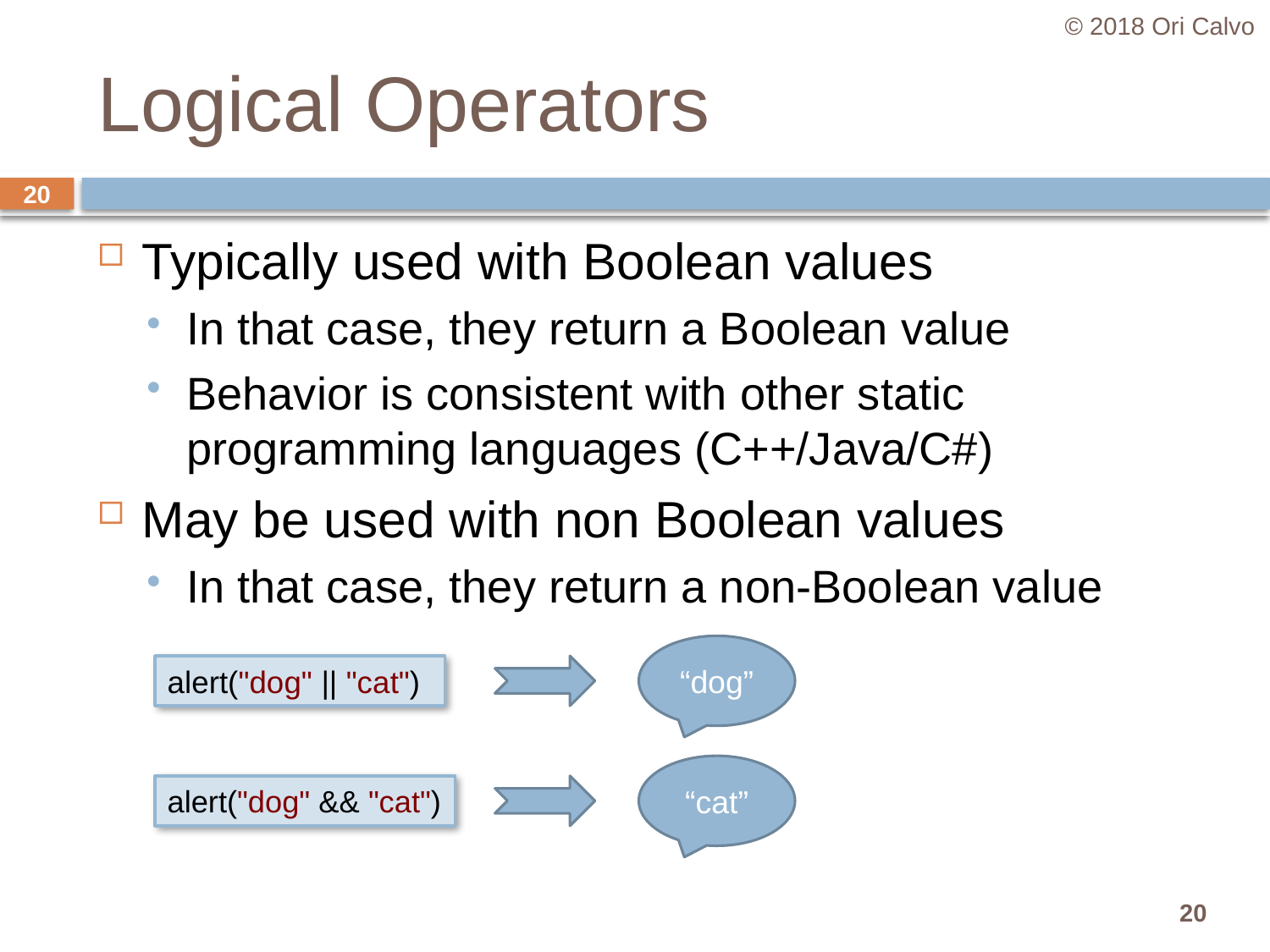

© 2018 Ori Calvo
# Logical Operators
20
Typically used with Boolean values
In that case, they return a Boolean value
Behavior is consistent with other static programming languages (C++/Java/C#)
May be used with non Boolean values
In that case, they return a non-Boolean value
“dog”
alert("dog" || "cat")

“cat”
alert("dog" && "cat")